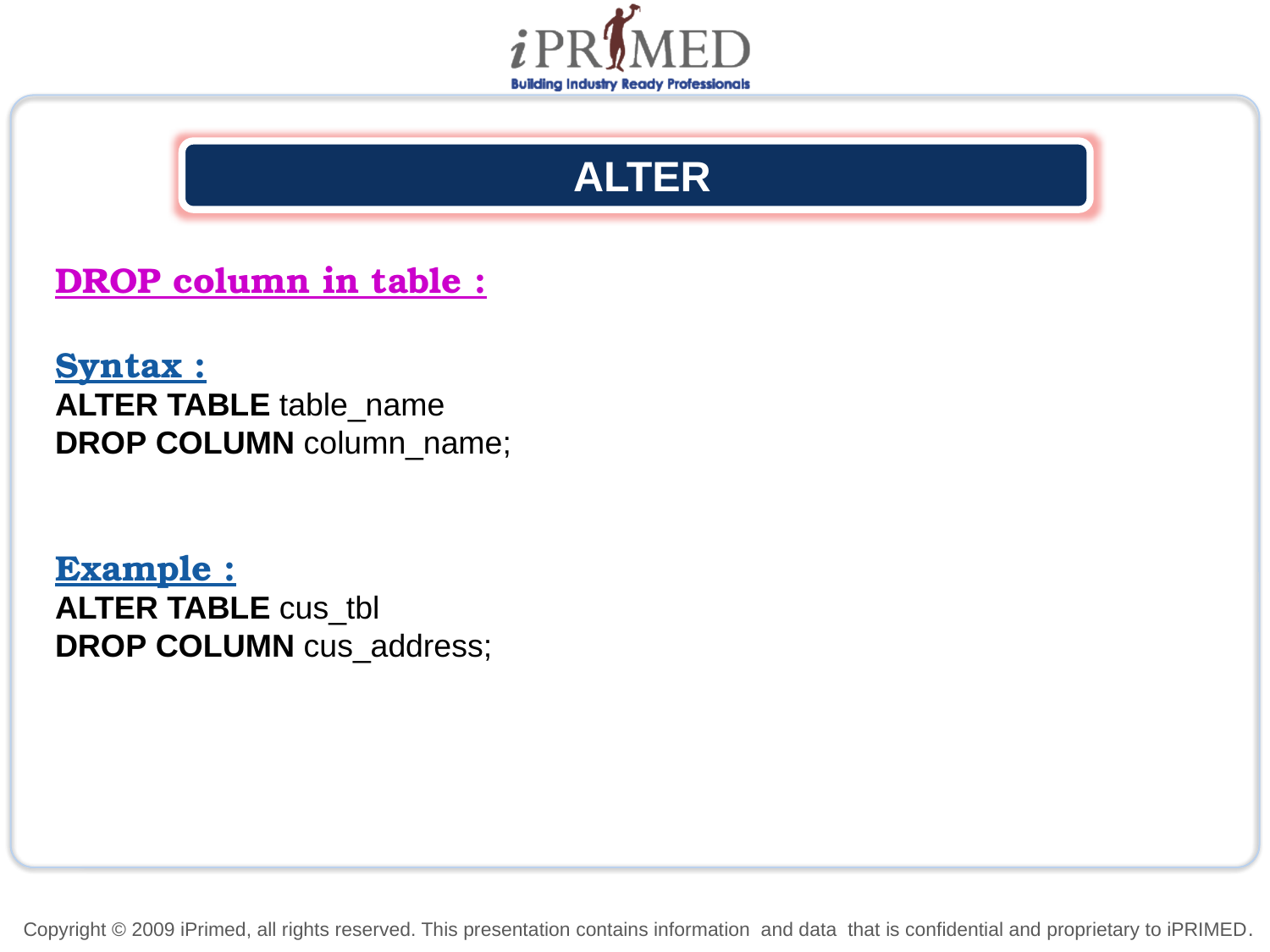

ALTER
DROP column in table :

Syntax :
ALTER TABLE table_name
DROP COLUMN column_name;

Example :
ALTER TABLE cus_tbl
DROP COLUMN cus_address;